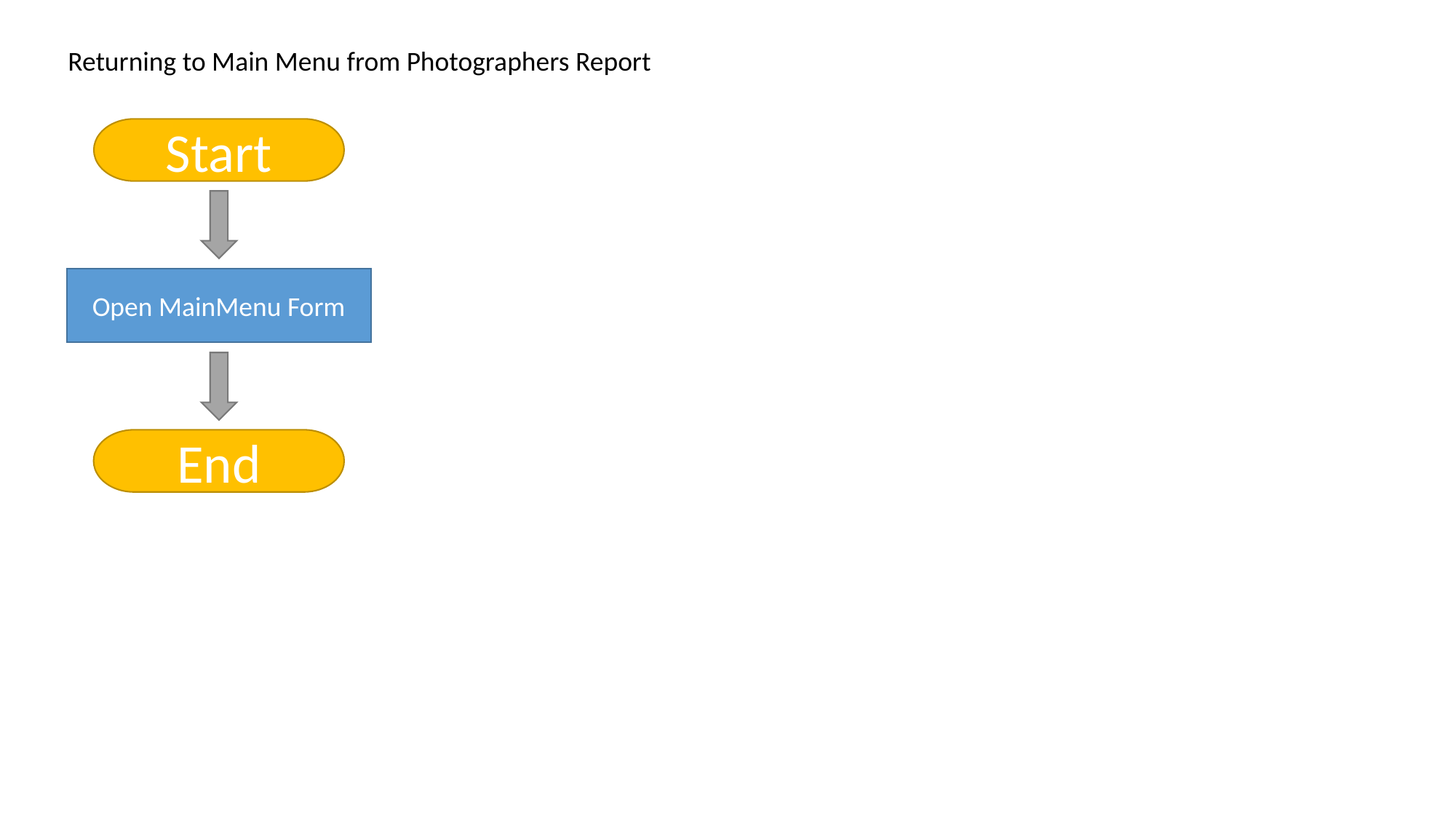

Returning to Main Menu from Photographers Report
Start

Open MainMenu Form

End